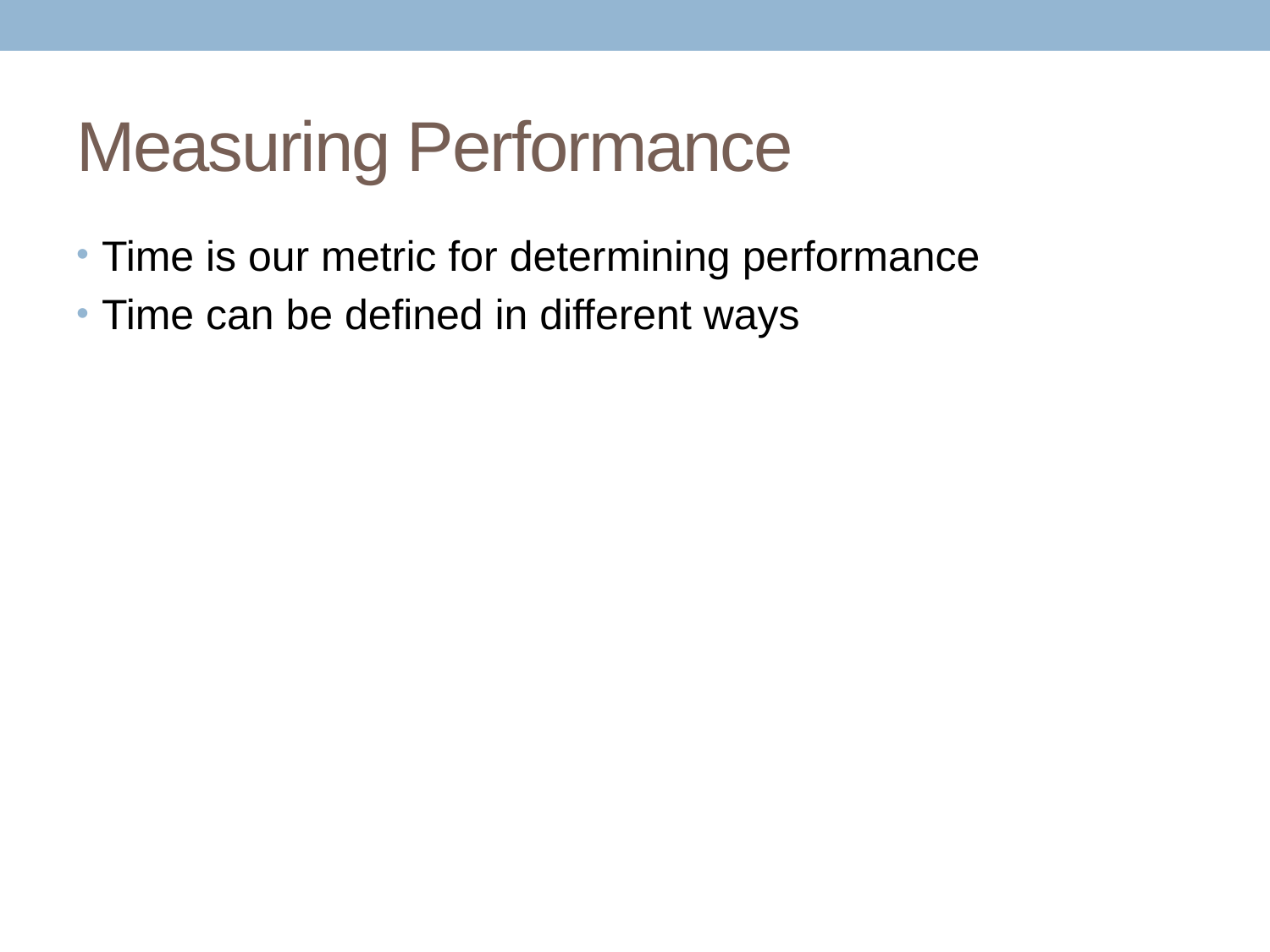

# Measuring Performance
Time is our metric for determining performance
Time can be defined in different ways